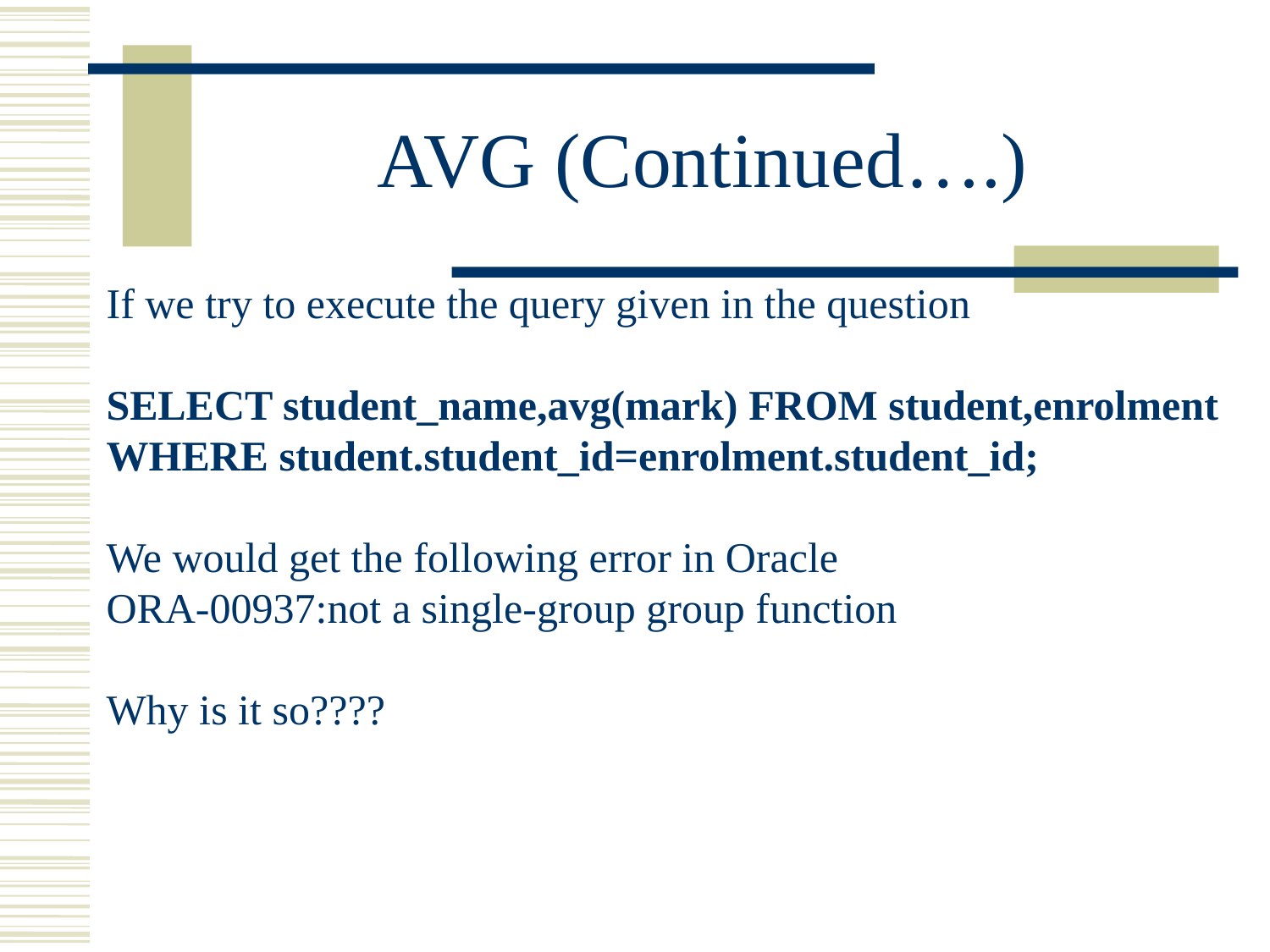

# AVG (Continued….)
If we try to execute the query given in the question

SELECT student_name,avg(mark) FROM student,enrolment
WHERE student.student_id=enrolment.student_id;

We would get the following error in Oracle
ORA-00937:not a single-group group function

Why is it so????